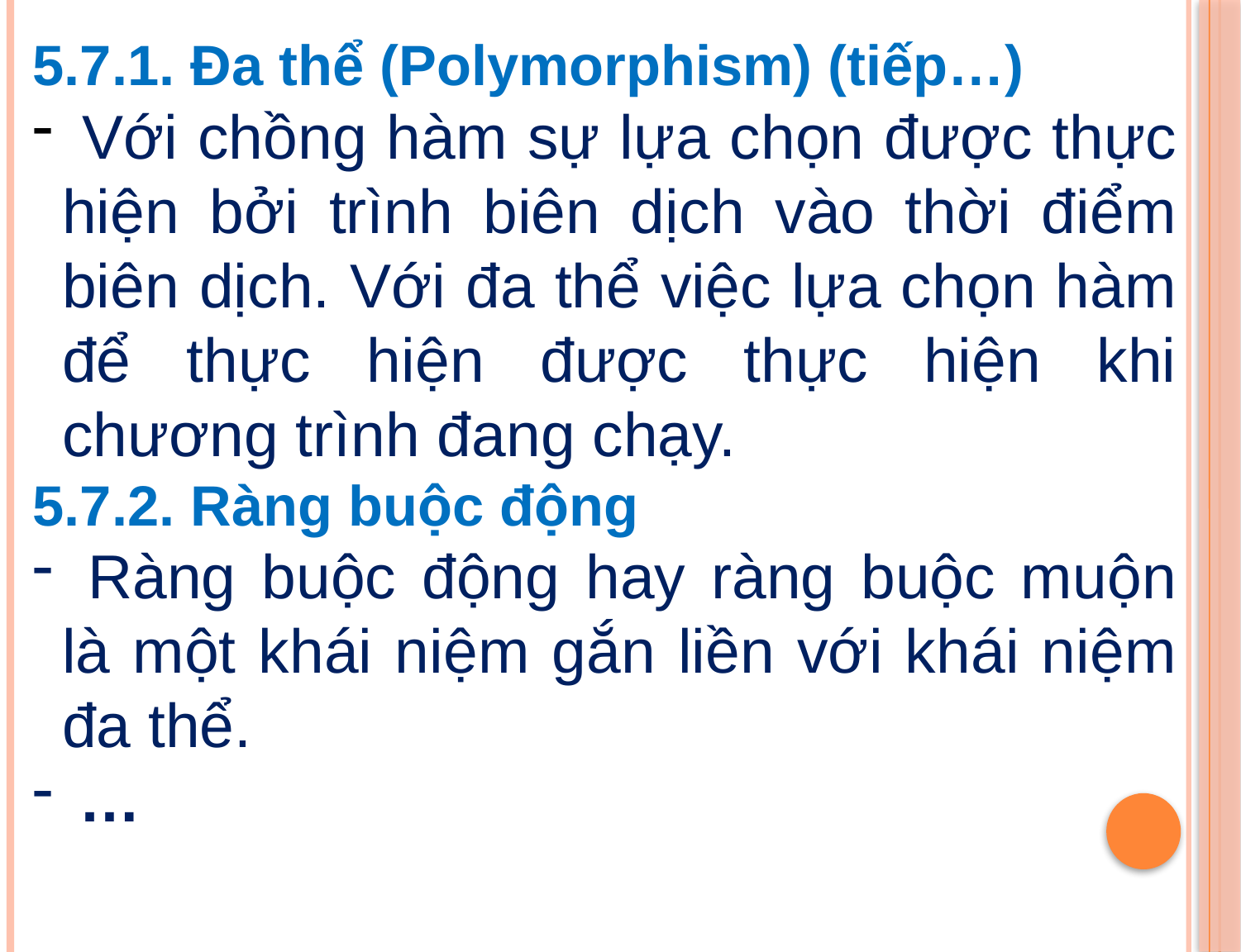

5.7.1. Đa thể (Polymorphism) (tiếp…)
 Với chồng hàm sự lựa chọn được thực hiện bởi trình biên dịch vào thời điểm biên dịch. Với đa thể việc lựa chọn hàm để thực hiện được thực hiện khi chương trình đang chạy.
5.7.2. Ràng buộc động
 Ràng buộc động hay ràng buộc muộn là một khái niệm gắn liền với khái niệm đa thể.
 …